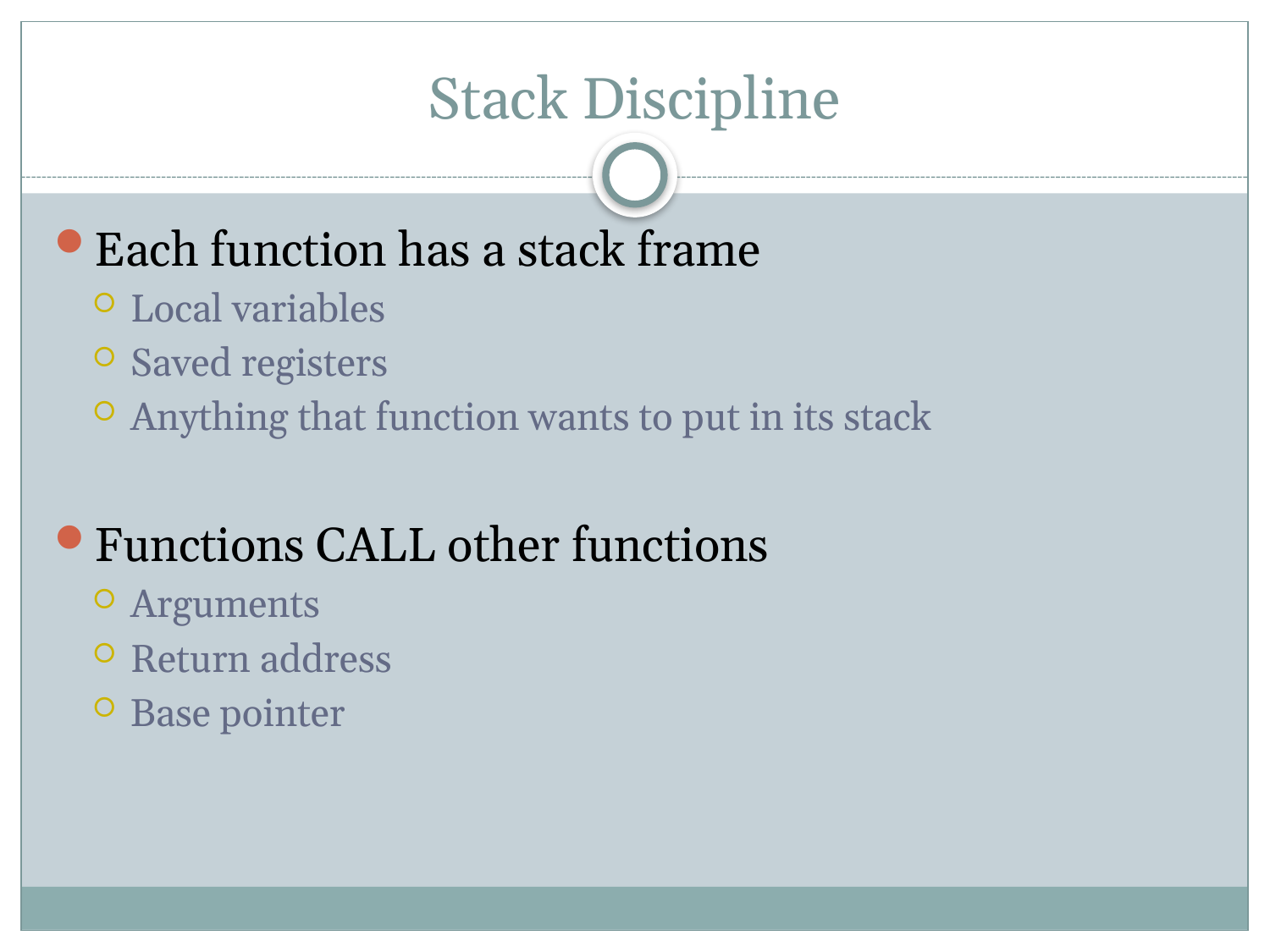

# Stack Discipline
Each function has a stack frame
Local variables
Saved registers
Anything that function wants to put in its stack

Functions CALL other functions
Arguments
Return address
Base pointer